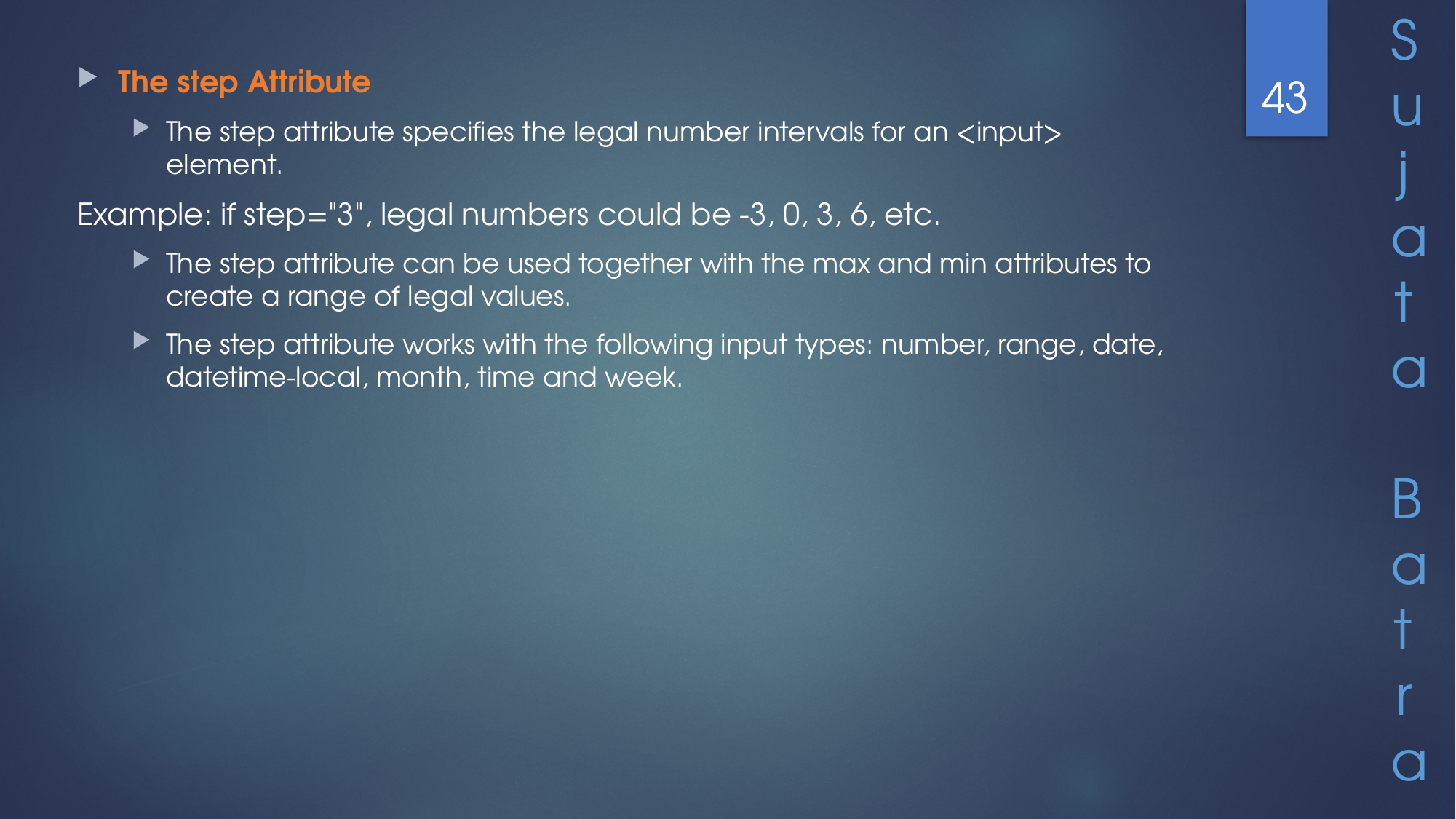

43
The step Attribute
The step attribute specifies the legal number intervals for an <input> element.
Example: if step="3", legal numbers could be -3, 0, 3, 6, etc.
The step attribute can be used together with the max and min attributes to create a range of legal values.
The step attribute works with the following input types: number, range, date, datetime-local, month, time and week.